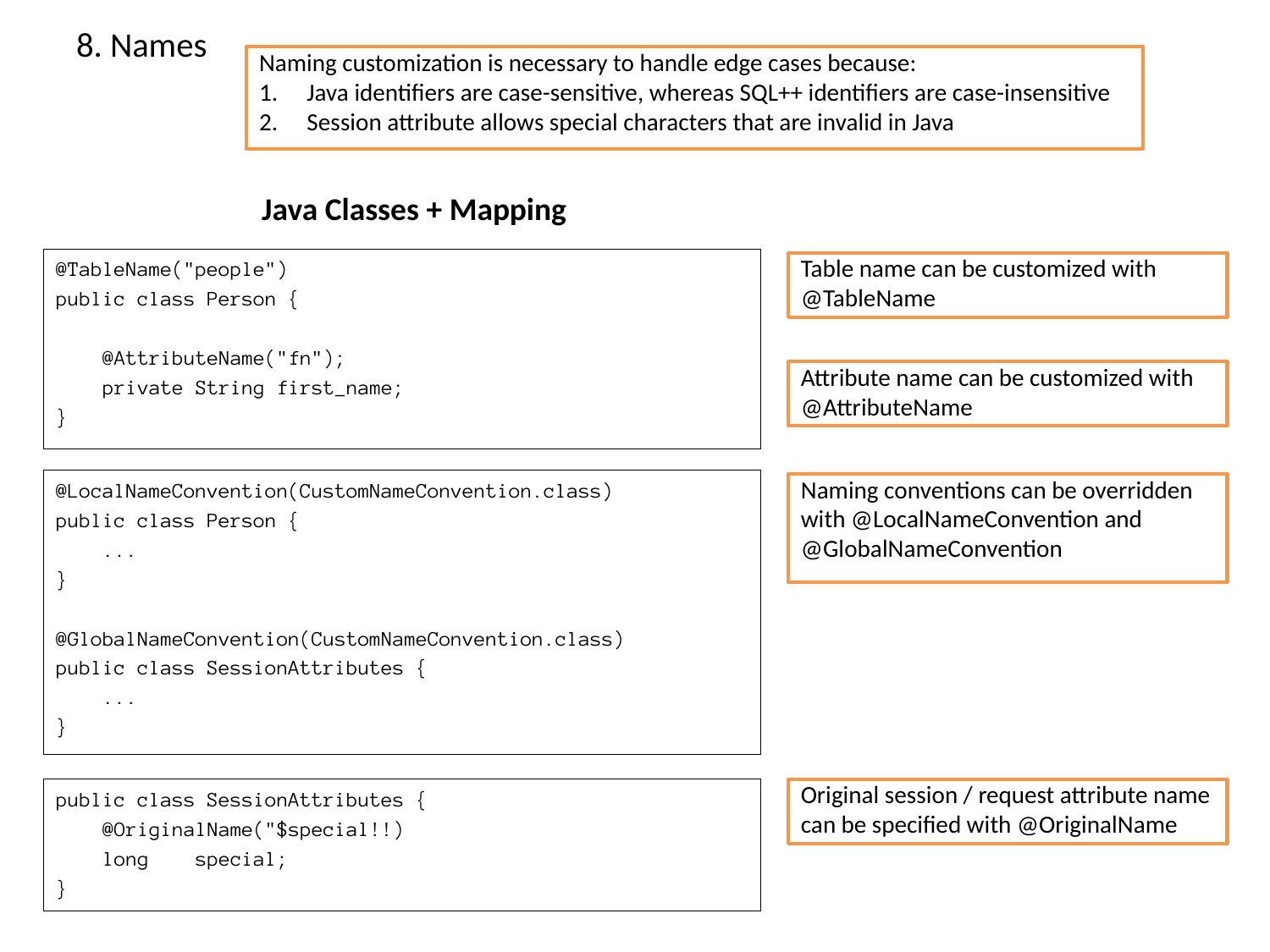

# 8. Names
Naming customization is necessary to handle edge cases because:
Java identifiers are case-sensitive, whereas SQL++ identifiers are case-insensitive
Session attribute allows special characters that are invalid in Java
Java Classes + Mapping
@TableName("people")
public class Person {

    @AttributeName("fn");
    private String first_name;
}
Table name can be customized with @TableName
Attribute name can be customized with @AttributeName
@LocalNameConvention(CustomNameConvention.class)
public class Person {
    ...
}

@GlobalNameConvention(CustomNameConvention.class)
public class SessionAttributes {
    ...
}

Naming conventions can be overridden with @LocalNameConvention and @GlobalNameConvention
public class SessionAttributes {
    @OriginalName("$special!!)
    long    special;
}
Original session / request attribute name can be specified with @OriginalName